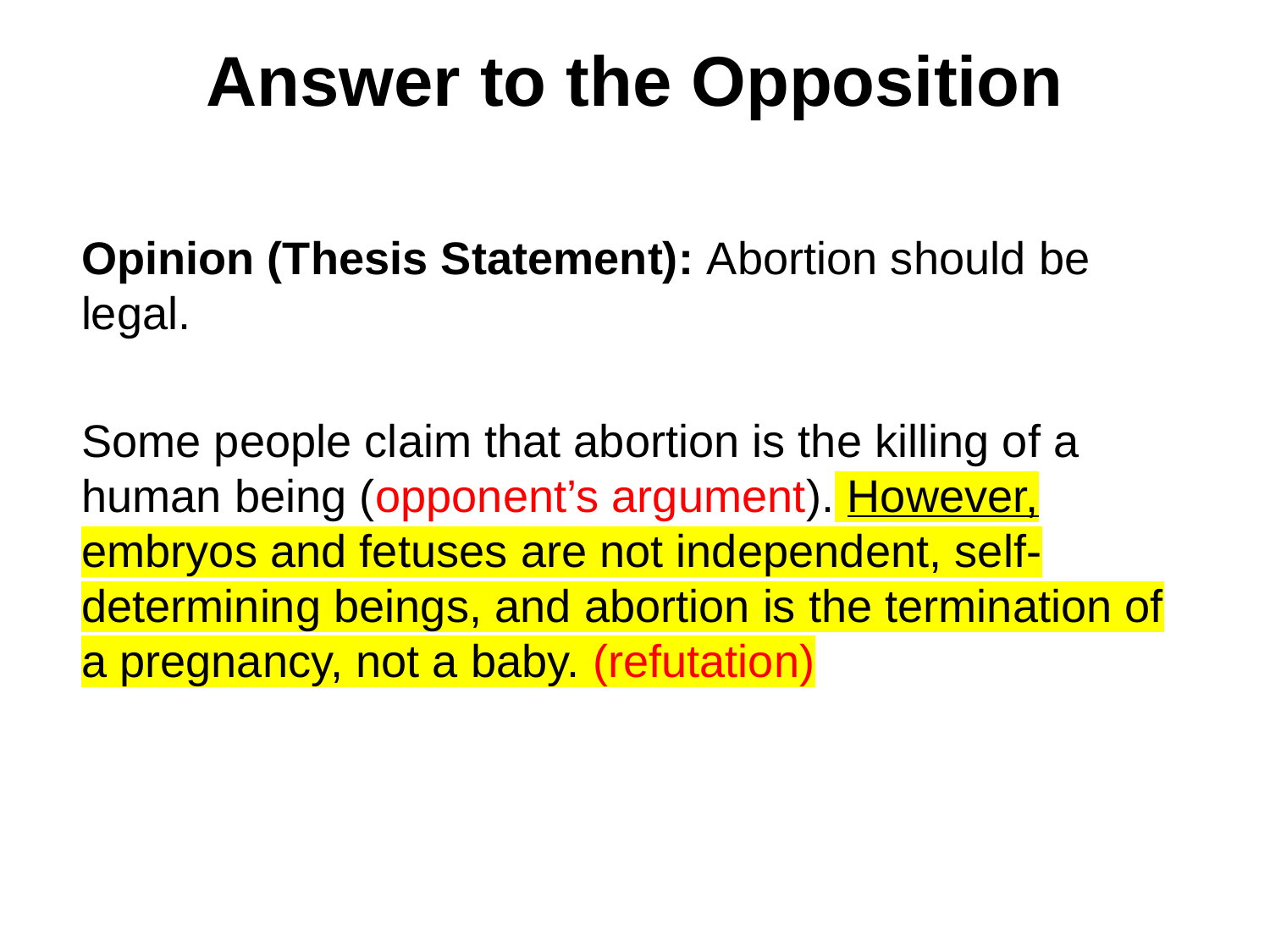

# Answer to the Opposition
Opinion (Thesis Statement): Abortion should be legal.

Some people claim that abortion is the killing of a human being (opponent’s argument). However, embryos and fetuses are not independent, self-determining beings, and abortion is the termination of a pregnancy, not a baby. (refutation)